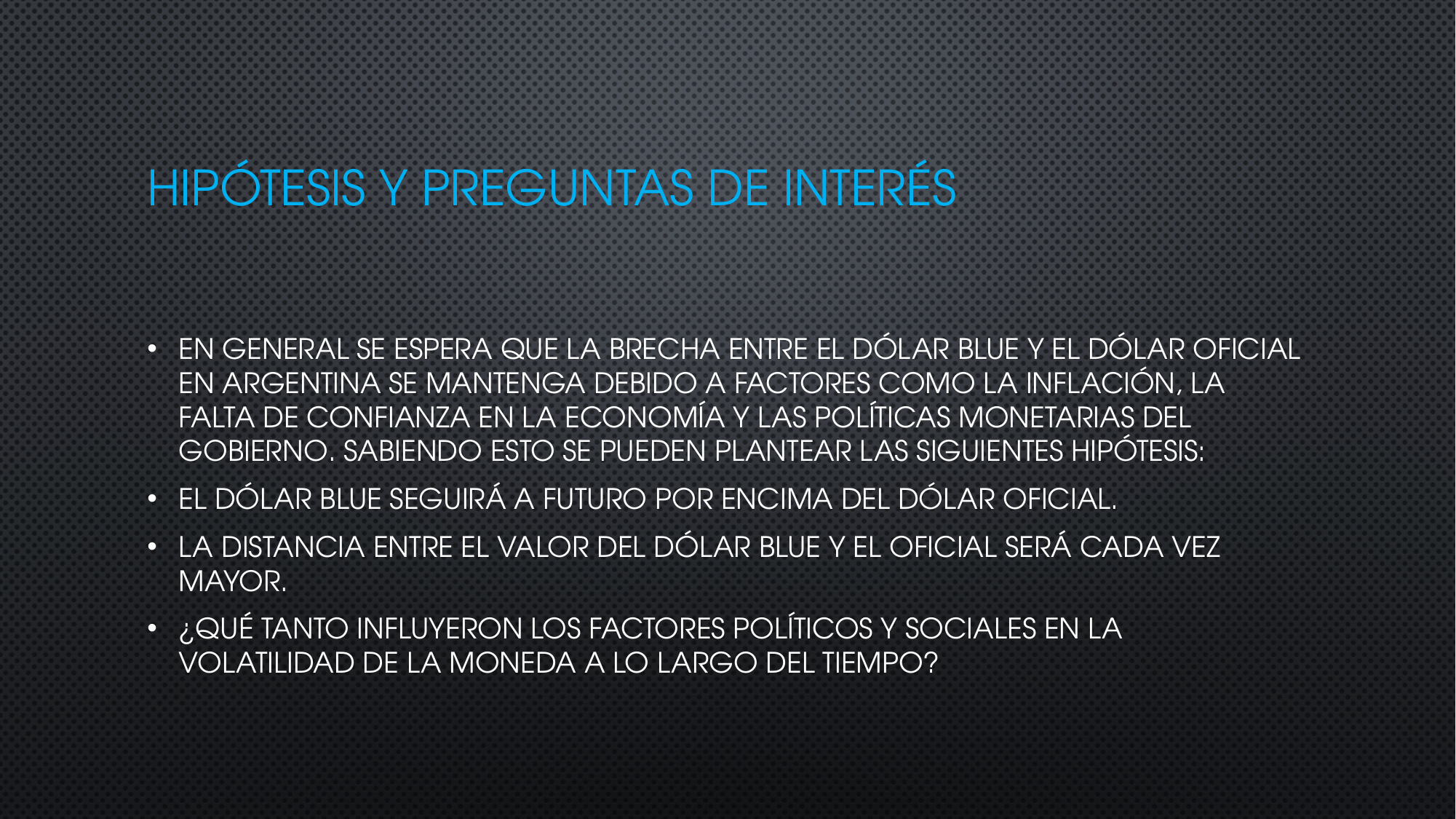

# Hipótesis y preguntas de interés
En general se espera que la brecha entre el dólar blue y el dólar oficial en Argentina se mantenga debido a factores como la inflación, la falta de confianza en la economía y las políticas monetarias del gobierno. Sabiendo esto se pueden plantear las siguientes hipótesis:
El dólar blue seguirá a futuro por encima del dólar oficial.
La distancia entre el valor del dólar blue y el oficial será cada vez mayor.
¿Qué tanto influyeron los factores políticos y sociales en la volatilidad de la moneda a lo largo del tiempo?